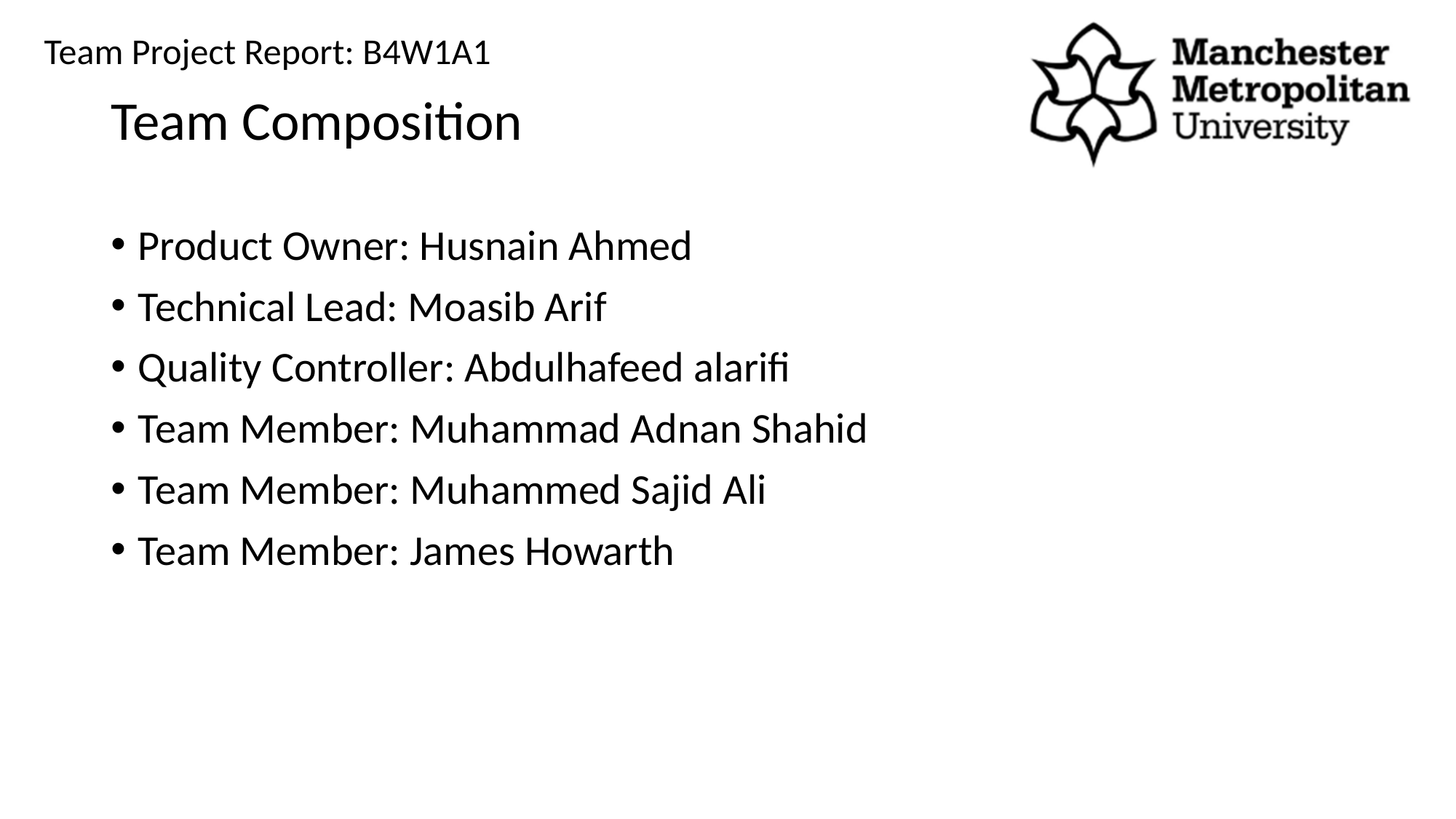

Team Project Report: B4W1A1
# Team Composition
Product Owner: Husnain Ahmed
Technical Lead: Moasib Arif
Quality Controller: Abdulhafeed alarifi
Team Member: Muhammad Adnan Shahid
Team Member: Muhammed Sajid Ali
Team Member: James Howarth